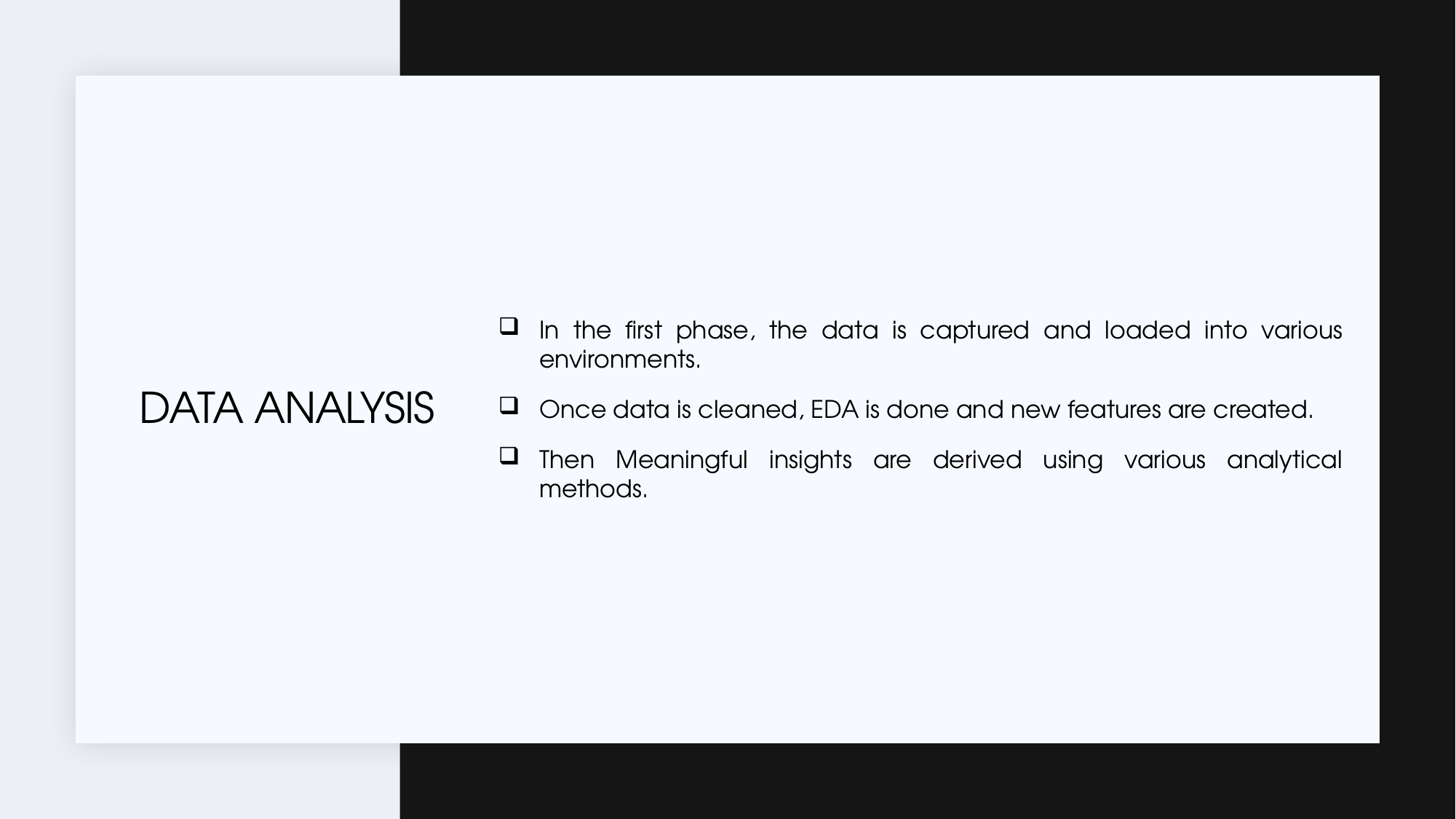

In the first phase, the data is captured and loaded into various environments.
Once data is cleaned, EDA is done and new features are created.
Then Meaningful insights are derived using various analytical methods.
# Data Analysis